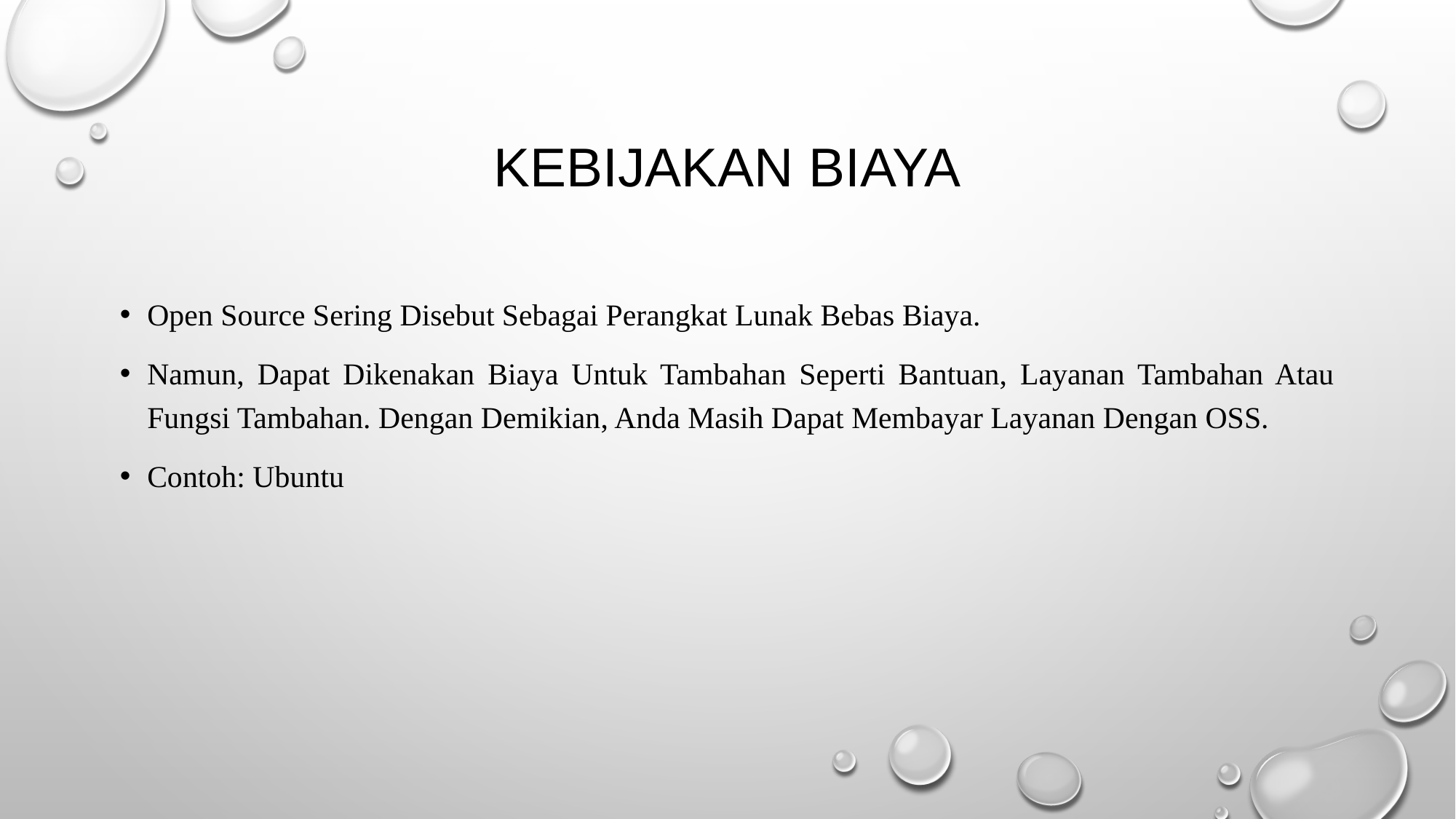

# Kebijakan BIaya
Open Source Sering Disebut Sebagai Perangkat Lunak Bebas Biaya.
Namun, Dapat Dikenakan Biaya Untuk Tambahan Seperti Bantuan, Layanan Tambahan Atau Fungsi Tambahan. Dengan Demikian, Anda Masih Dapat Membayar Layanan Dengan OSS.
Contoh: Ubuntu